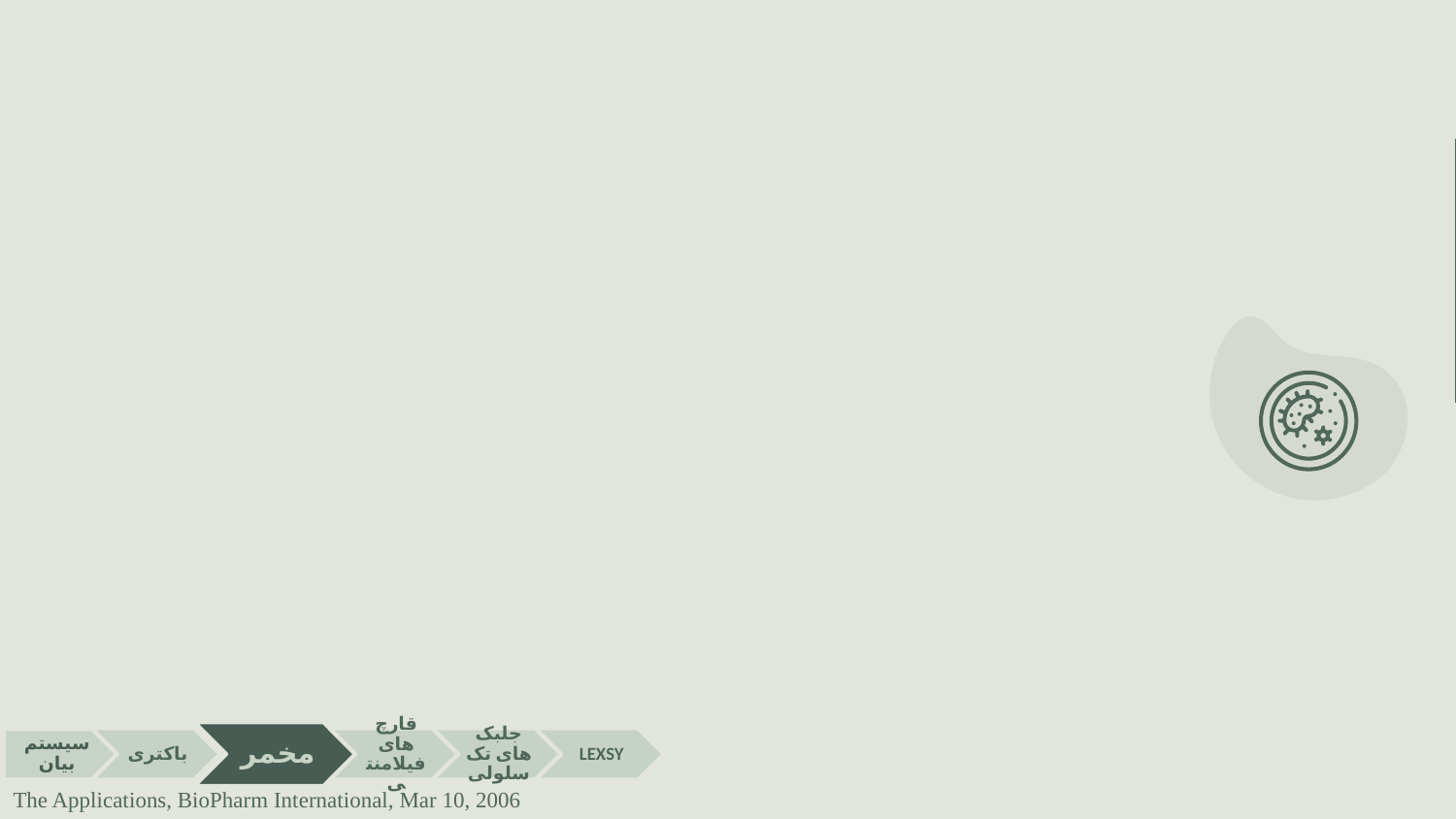

|  |  | مخمر |
| --- | --- | --- |
| معایب | مزایا |  |
| گلیکوزیلاسیون زیاد می تواند فعالیت محصـول را تخریـب کنـد. | شناسایی بعنوان یک عامل ایمن توسط مراجع قانونی |  |
| احتمـال حضـور ایمنـوژن و یـا آنتـیژنهـا بهمـراه محصول. | گنجینۀ ژنتیکی شناسایی شده |  |
| احتمال تاخوردگی نادرست محصول. | بـدون اندوتوکسـین |  |
|  | میـزان زیـاد بیان محصول در مدت زمان تقریباً کوتاه |  |
|  | سهولت در جداسـازي و تخلـیص |  |
|  | رشـد سریع |  |
|  | هزینه کم |  |
|  | تاخوردگی معمولاً صحیح محصـول |  |
|  | انجـام دستکاریهاي پس از ترجمه |  |
|  | تولید محصولات بزرگتر نسبت به سیستم باکتریایی |  |

سیستم بیان
باکتری
مخمر
قارچ های فیلامنتی
جلبک های تک سلولی
LEXSY
The Applications, BioPharm International, Mar 10, 2006